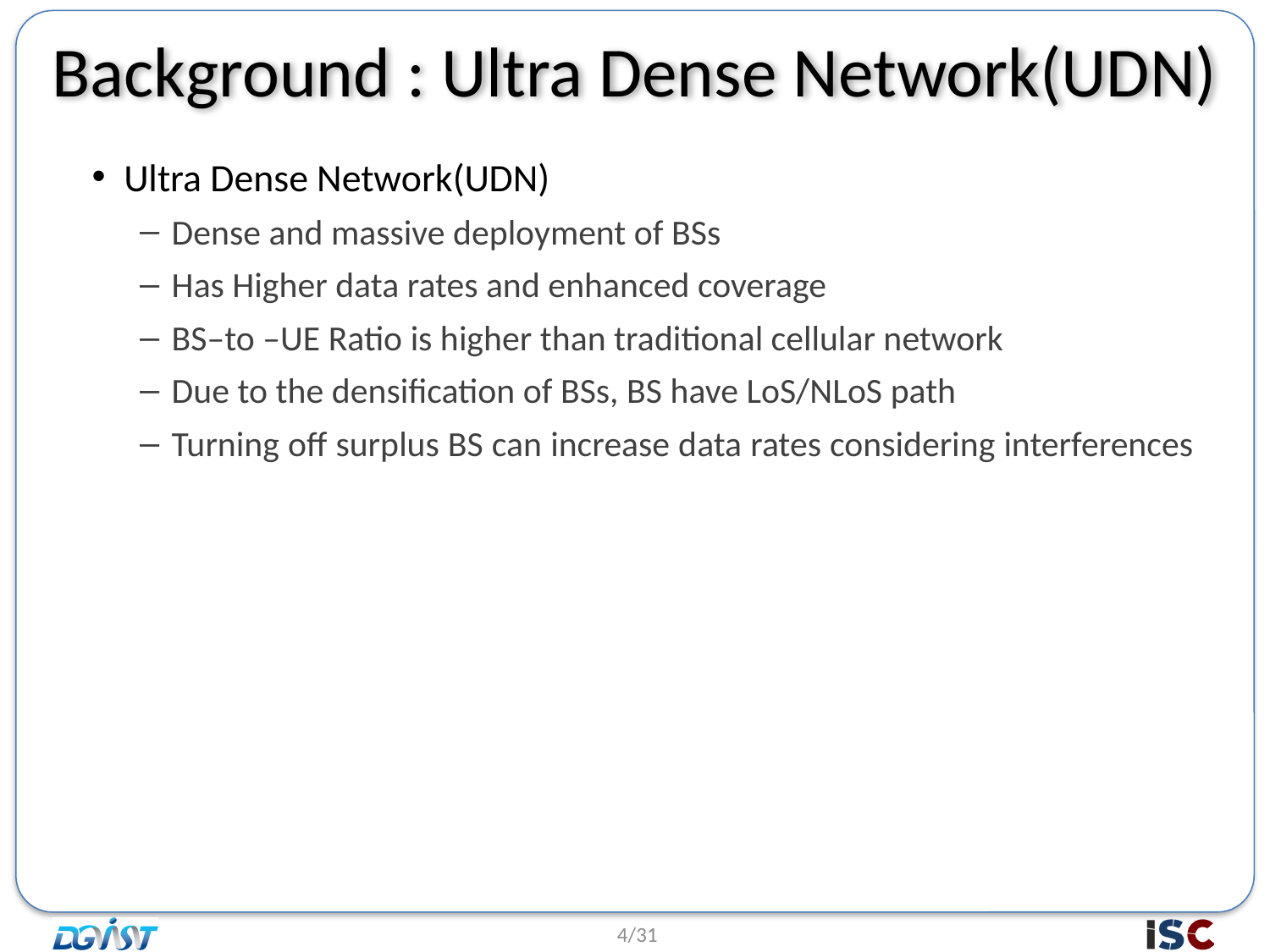

# Background : Ultra Dense Network(UDN)
Ultra Dense Network(UDN)
Dense and massive deployment of BSs
Has Higher data rates and enhanced coverage
BS–to –UE Ratio is higher than traditional cellular network
Due to the densification of BSs, BS have LoS/NLoS path
Turning off surplus BS can increase data rates considering interferences